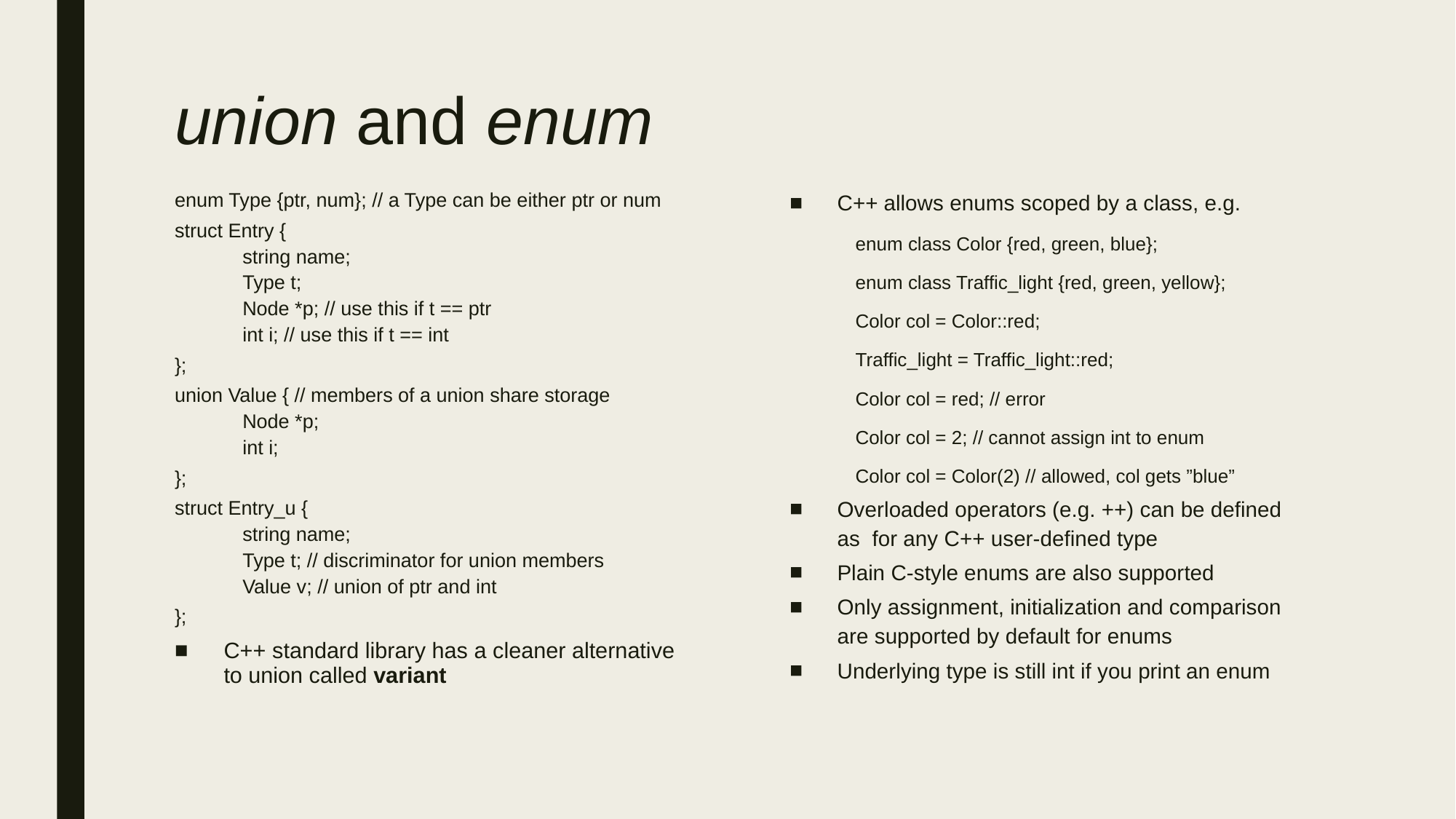

# union and enum
enum Type {ptr, num}; // a Type can be either ptr or num
struct Entry {
string name;
Type t;
Node *p; // use this if t == ptr
int i; // use this if t == int
};
union Value { // members of a union share storage
Node *p;
int i;
};
struct Entry_u {
string name;
Type t; // discriminator for union members
Value v; // union of ptr and int
};
C++ standard library has a cleaner alternative to union called variant
C++ allows enums scoped by a class, e.g.
enum class Color {red, green, blue};
enum class Traffic_light {red, green, yellow};
Color col = Color::red;
Traffic_light = Traffic_light::red;
Color col = red; // error
Color col = 2; // cannot assign int to enum
Color col = Color(2) // allowed, col gets ”blue”
Overloaded operators (e.g. ++) can be defined as  for any C++ user-defined type
Plain C-style enums are also supported
Only assignment, initialization and comparison are supported by default for enums
Underlying type is still int if you print an enum